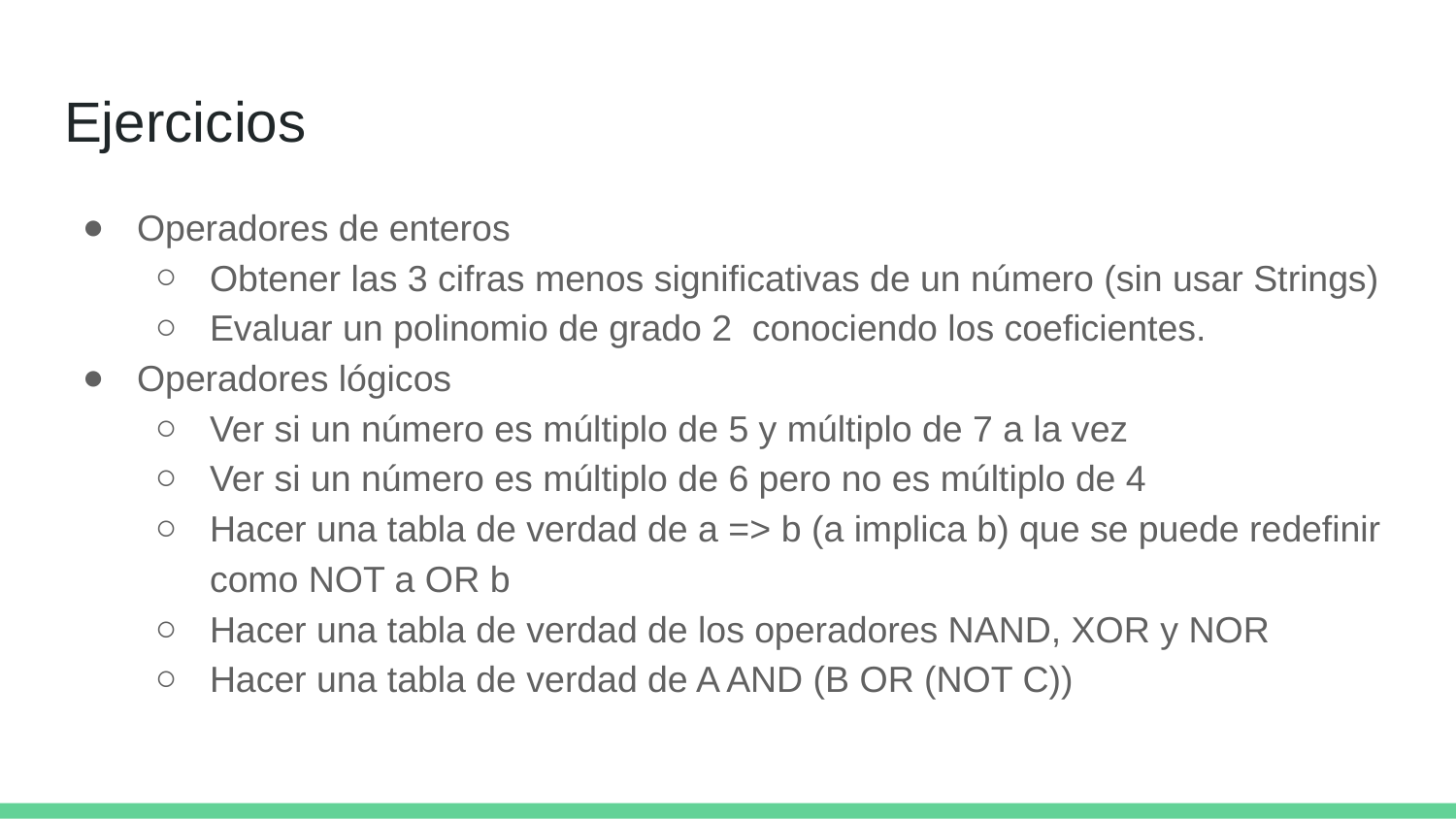

# Ejercicios
Operadores de enteros
Obtener las 3 cifras menos significativas de un número (sin usar Strings)
Evaluar un polinomio de grado 2  conociendo los coeficientes.
Operadores lógicos
Ver si un número es múltiplo de 5 y múltiplo de 7 a la vez
Ver si un número es múltiplo de 6 pero no es múltiplo de 4
Hacer una tabla de verdad de a => b (a implica b) que se puede redefinir como NOT a OR b
Hacer una tabla de verdad de los operadores NAND, XOR y NOR
Hacer una tabla de verdad de A AND (B OR (NOT C))